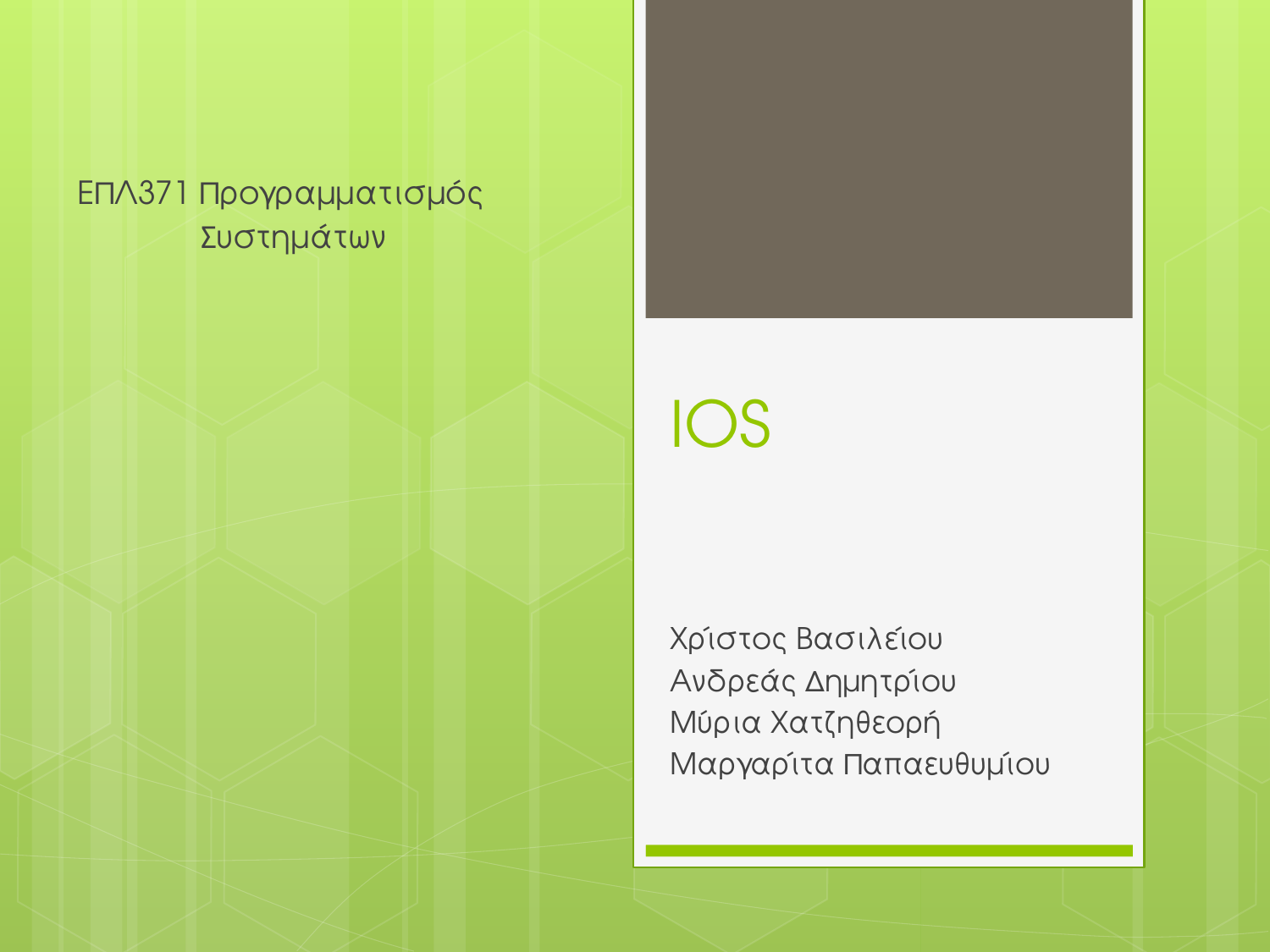

ΕΠΛ371 Προγραμματισμός
              Συστημάτων

# IOS
Χρίστος Βασιλείου
Ανδρεάς Δημητρίου
Μύρια Χατζηθεορή
Μαργαρίτα Παπαευθυμίου